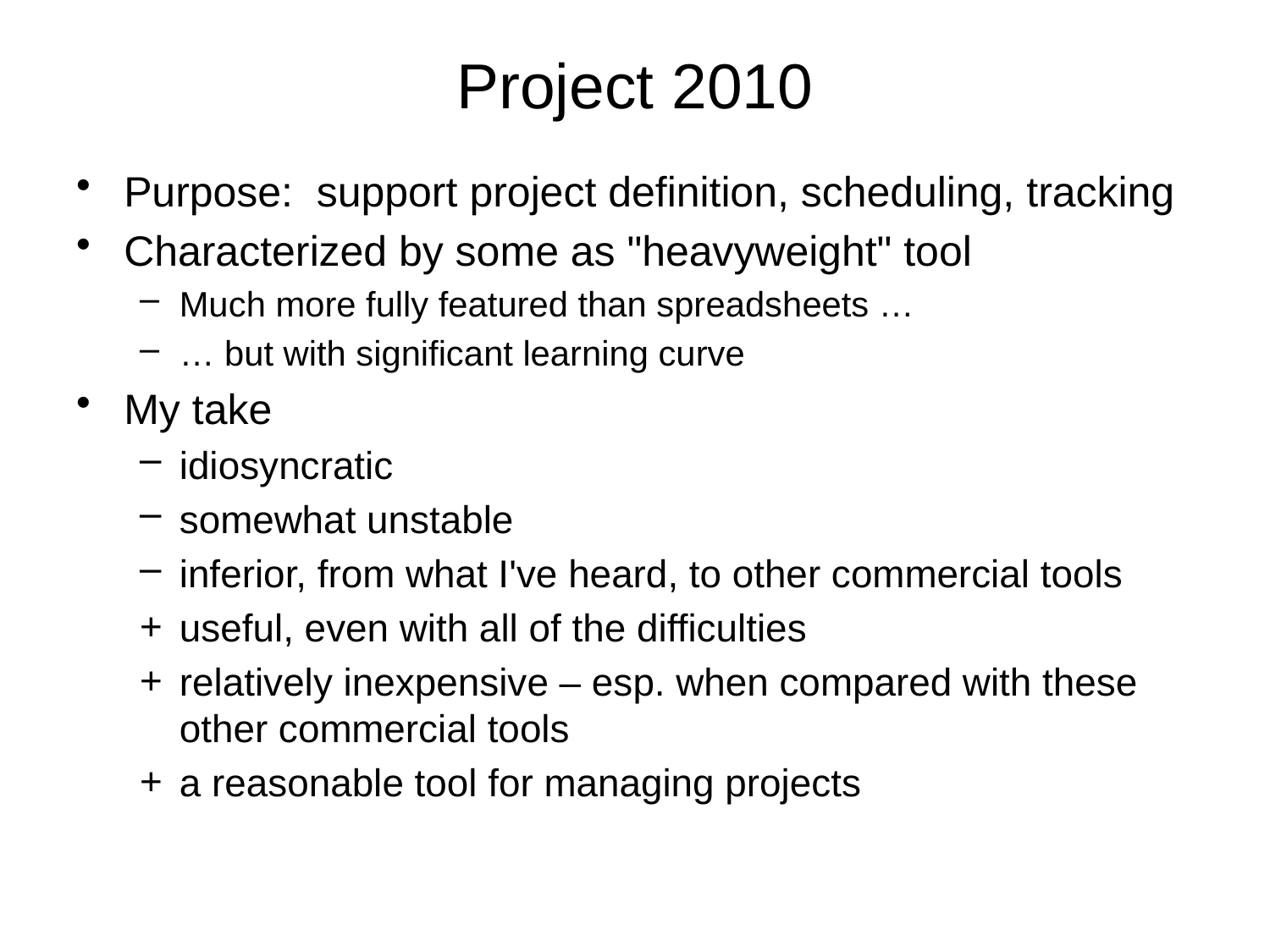

# Project 2010
Purpose:  support project definition, scheduling, tracking
Characterized by some as "heavyweight" tool
Much more fully featured than spreadsheets …
… but with significant learning curve
My take
idiosyncratic
somewhat unstable
inferior, from what I've heard, to other commercial tools
useful, even with all of the difficulties
relatively inexpensive – esp. when compared with these other commercial tools
a reasonable tool for managing projects